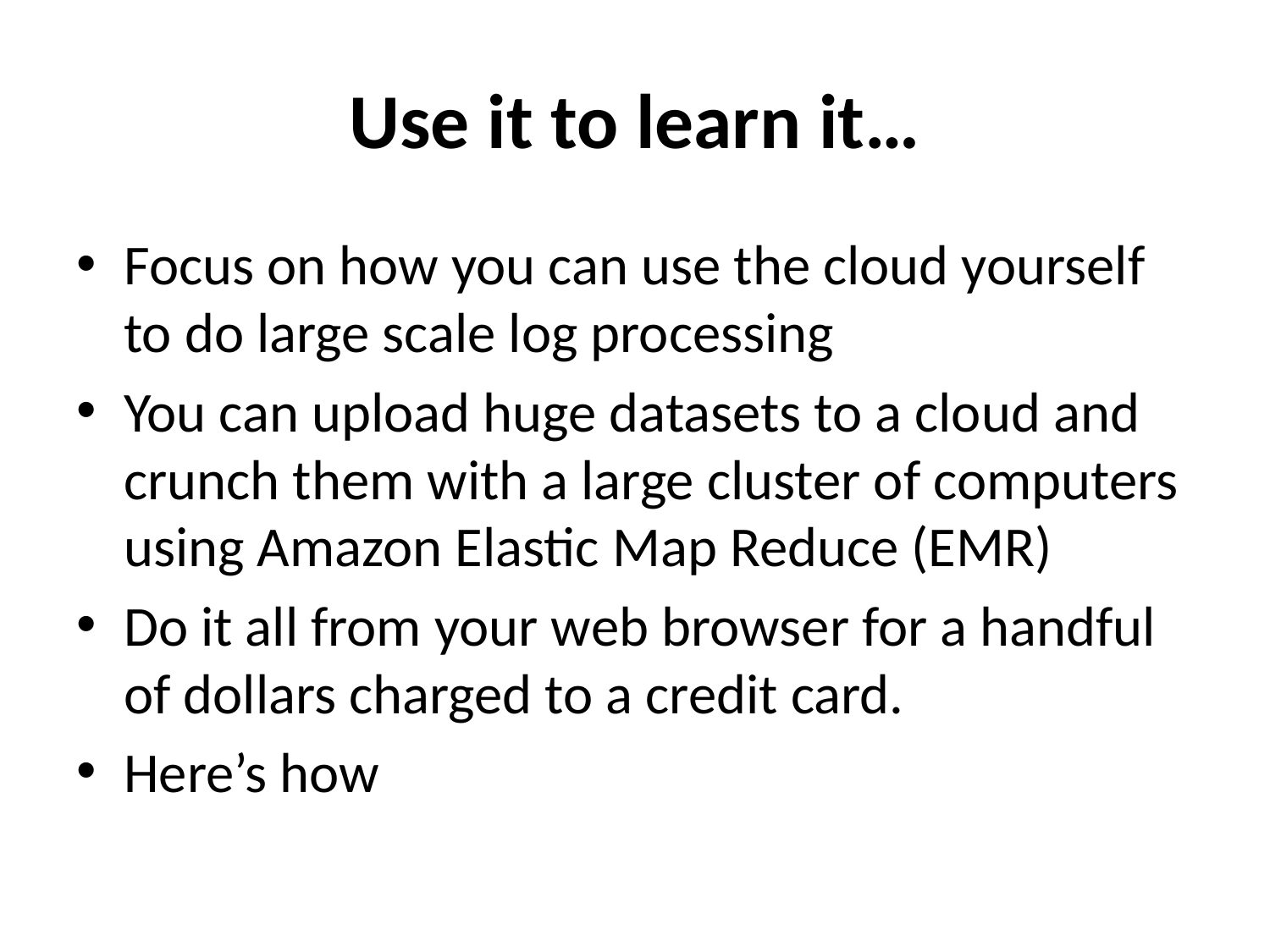

# Use it to learn it…
Focus on how you can use the cloud yourself to do large scale log processing
You can upload huge datasets to a cloud and crunch them with a large cluster of computers using Amazon Elastic Map Reduce (EMR)
Do it all from your web browser for a handful of dollars charged to a credit card.
Here’s how